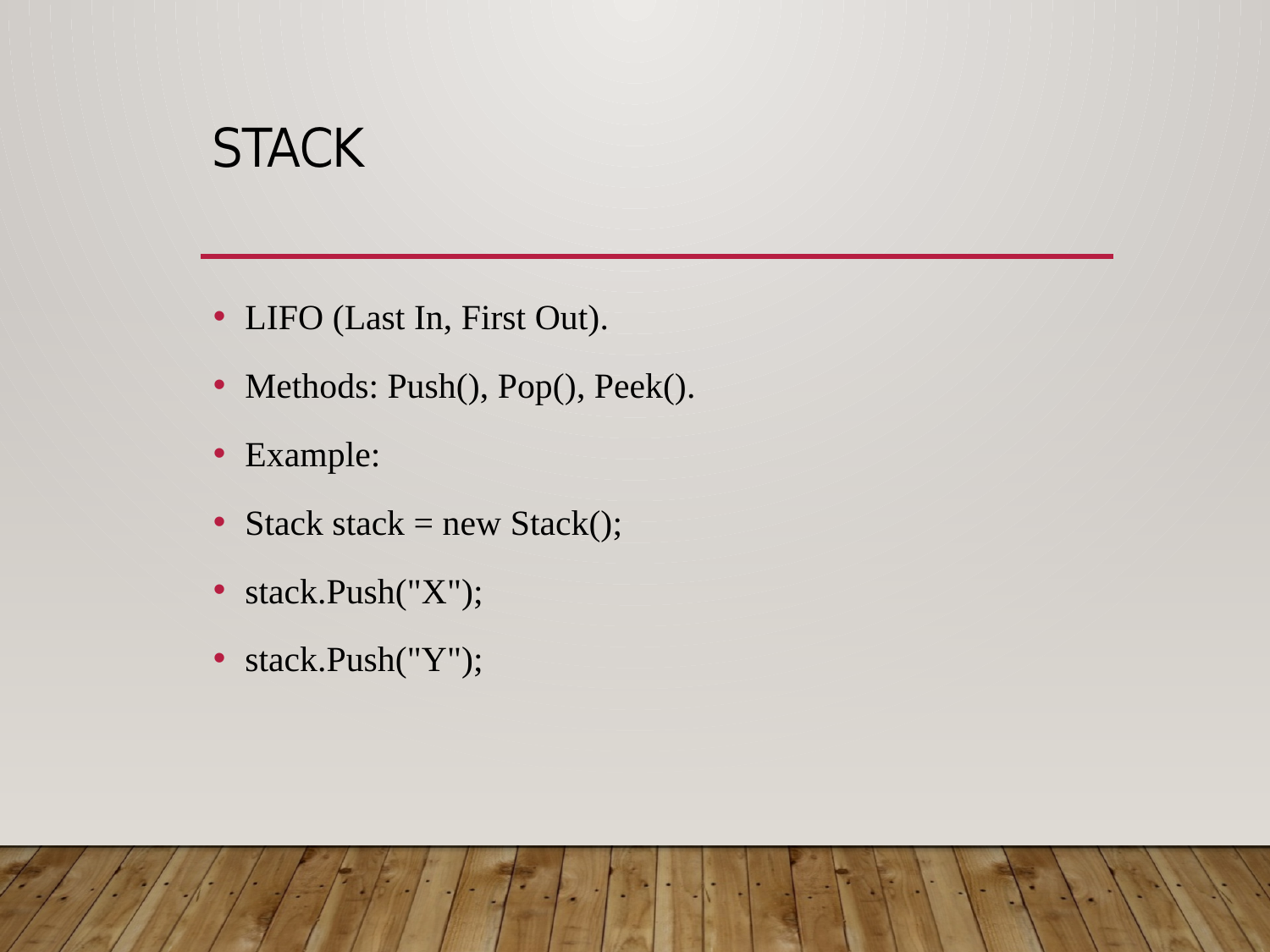

# Stack
LIFO (Last In, First Out).
Methods: Push(), Pop(), Peek().
Example:
Stack stack = new Stack();
stack.Push("X");
stack.Push("Y");